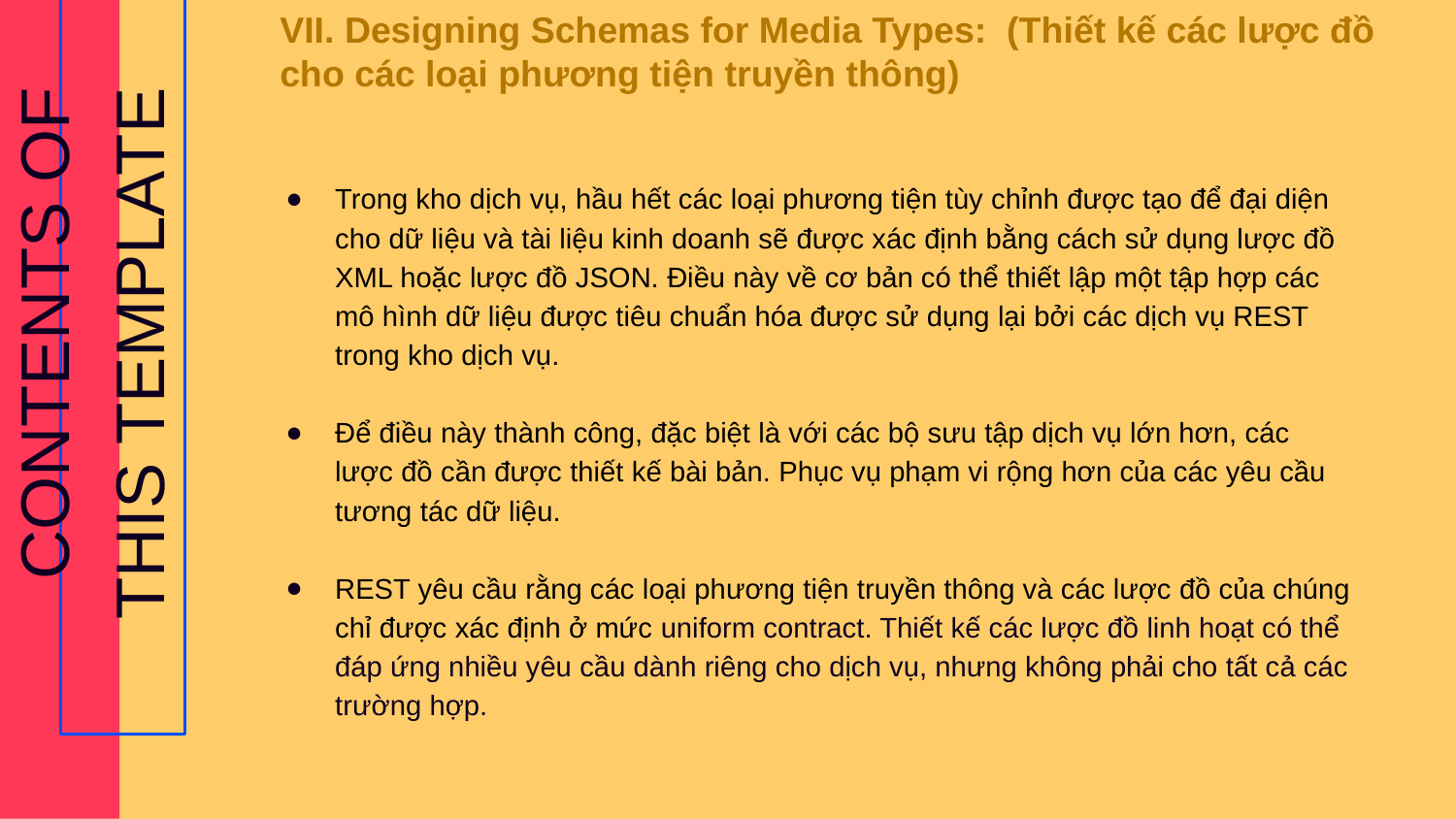

VII. Designing Schemas for Media Types:  (Thiết kế các lược đồ cho các loại phương tiện truyền thông)
Trong kho dịch vụ, hầu hết các loại phương tiện tùy chỉnh được tạo để đại diện cho dữ liệu và tài liệu kinh doanh sẽ được xác định bằng cách sử dụng lược đồ XML hoặc lược đồ JSON. Điều này về cơ bản có thể thiết lập một tập hợp các mô hình dữ liệu được tiêu chuẩn hóa được sử dụng lại bởi các dịch vụ REST trong kho dịch vụ.

Để điều này thành công, đặc biệt là với các bộ sưu tập dịch vụ lớn hơn, các lược đồ cần được thiết kế bài bản. Phục vụ phạm vi rộng hơn của các yêu cầu tương tác dữ liệu.

REST yêu cầu rằng các loại phương tiện truyền thông và các lược đồ của chúng chỉ được xác định ở mức uniform contract. Thiết kế các lược đồ linh hoạt có thể đáp ứng nhiều yêu cầu dành riêng cho dịch vụ, nhưng không phải cho tất cả các trường hợp.
# CONTENTS OF THIS TEMPLATE